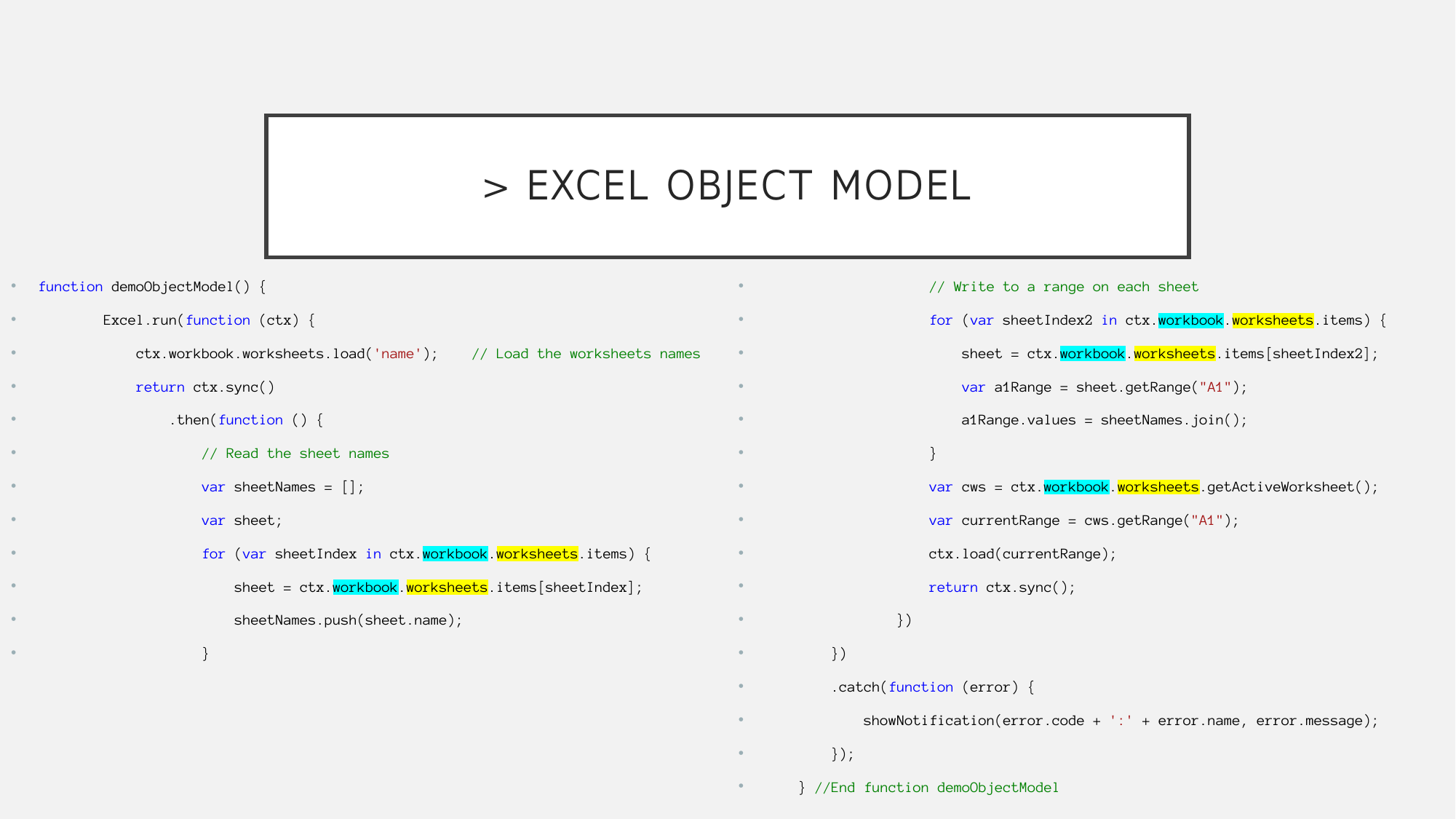

# > Excel object model
function demoObjectModel() {
        Excel.run(function (ctx) {
            ctx.workbook.worksheets.load('name');    // Load the worksheets names
            return ctx.sync()
                .then(function () {
                    // Read the sheet names
                    var sheetNames = [];
                    var sheet;
                    for (var sheetIndex in ctx.workbook.worksheets.items) {
                        sheet = ctx.workbook.worksheets.items[sheetIndex];
                        sheetNames.push(sheet.name);
                    }
                    // Write to a range on each sheet
                    for (var sheetIndex2 in ctx.workbook.worksheets.items) {
                        sheet = ctx.workbook.worksheets.items[sheetIndex2];
                        var a1Range = sheet.getRange("A1");
                        a1Range.values = sheetNames.join();
                    }
                    var cws = ctx.workbook.worksheets.getActiveWorksheet();
                    var currentRange = cws.getRange("A1");
                    ctx.load(currentRange);
                    return ctx.sync();
                })
        })
        .catch(function (error) {
            showNotification(error.code + ':' + error.name, error.message);
        });
    } //End function demoObjectModel